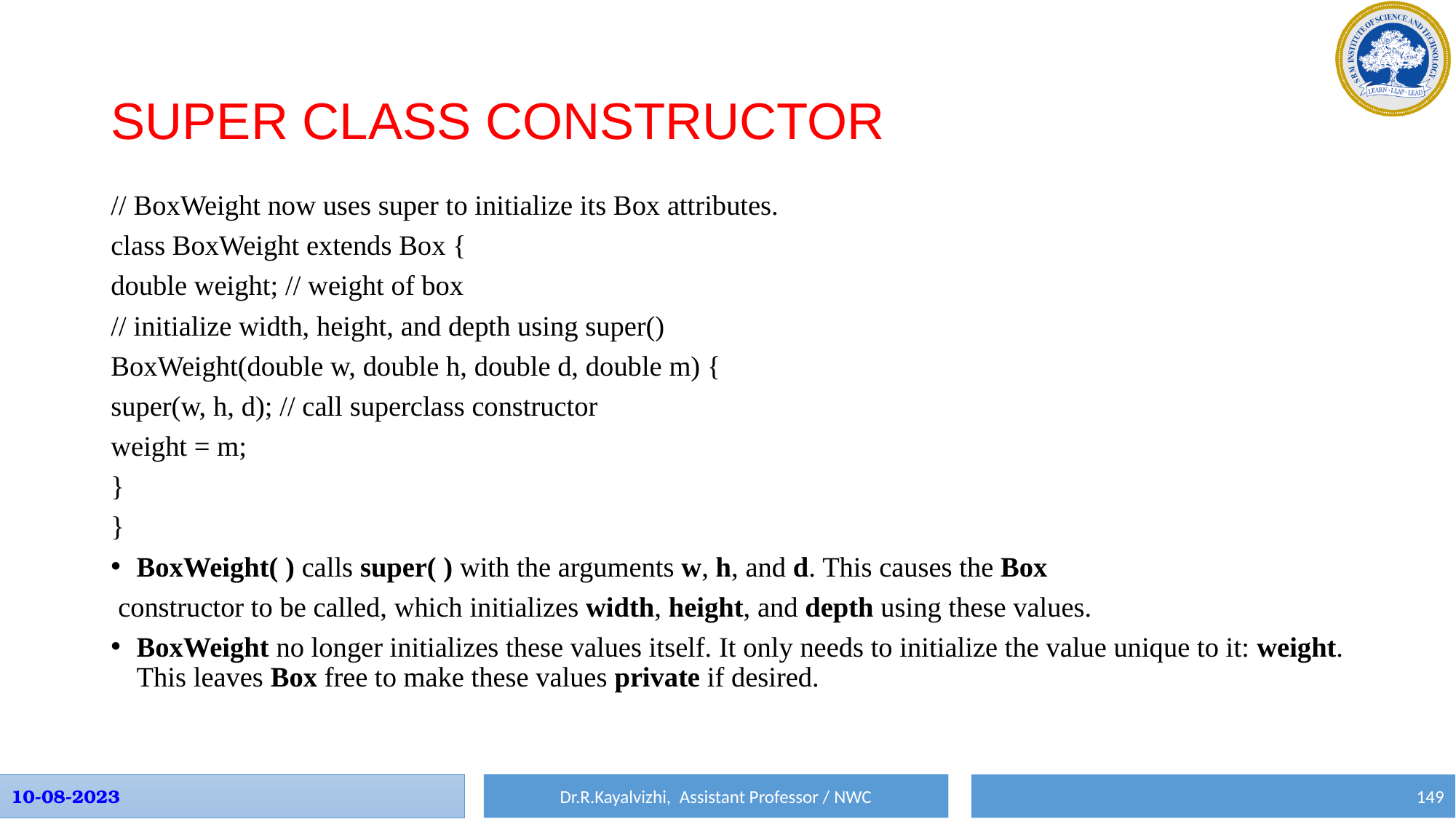

# SUPER CLASS CONSTRUCTOR
// BoxWeight now uses super to initialize its Box attributes.
class BoxWeight extends Box {
double weight; // weight of box
// initialize width, height, and depth using super()
BoxWeight(double w, double h, double d, double m) {
super(w, h, d); // call superclass constructor
weight = m;
}
}
BoxWeight( ) calls super( ) with the arguments w, h, and d. This causes the Box
 constructor to be called, which initializes width, height, and depth using these values.
BoxWeight no longer initializes these values itself. It only needs to initialize the value unique to it: weight. This leaves Box free to make these values private if desired.
Dr.R.Kayalvizhi,  Assistant Professor / NWC
10-08-2023
149